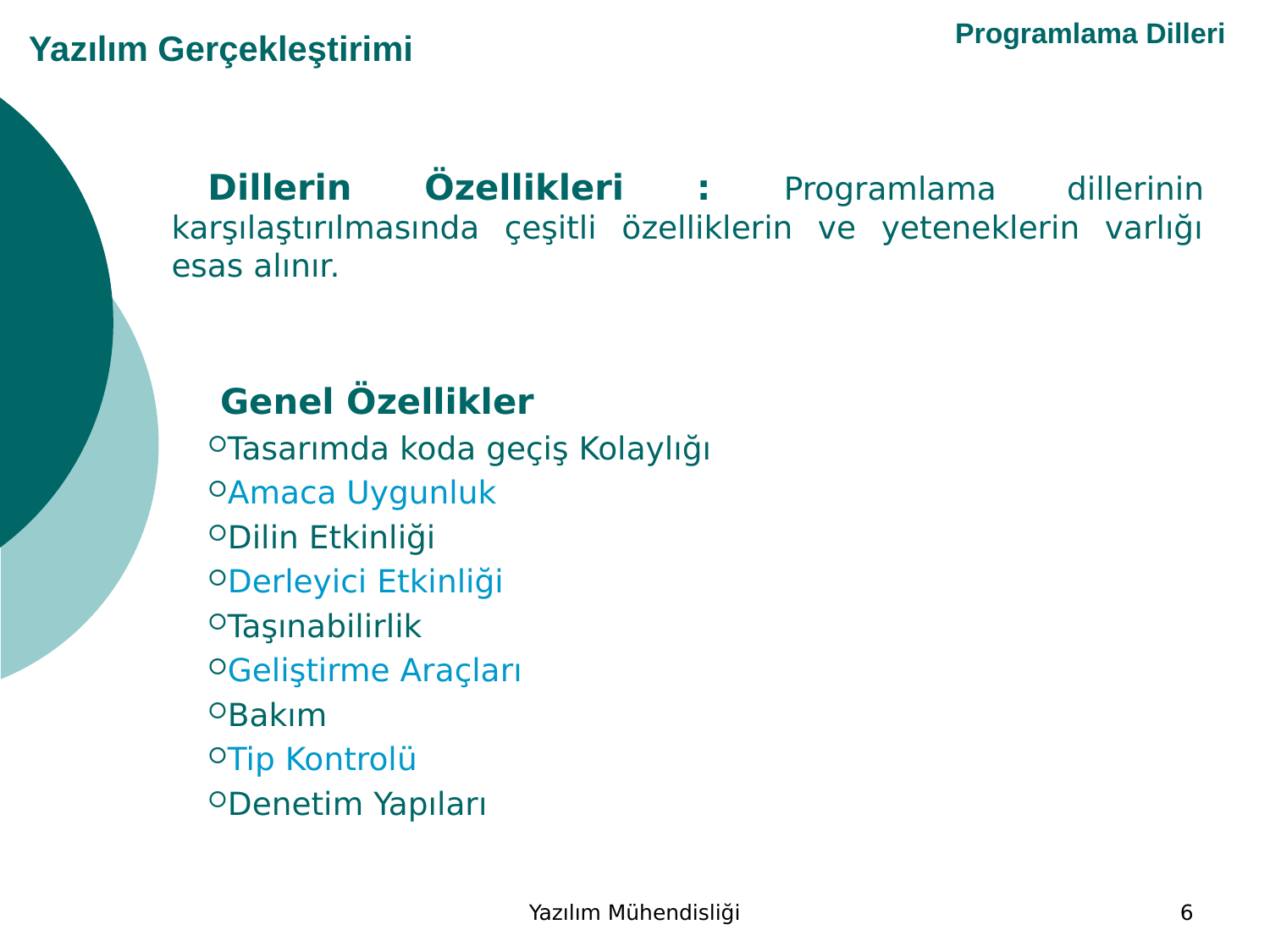

Programlama Dilleri
# Yazılım Gerçekleştirimi
Dillerin Özellikleri : Programlama dillerinin karşılaştırılmasında çeşitli özelliklerin ve yeteneklerin varlığı esas alınır.

 Genel Özellikler
Tasarımda koda geçiş Kolaylığı
Amaca Uygunluk
Dilin Etkinliği
Derleyici Etkinliği
Taşınabilirlik
Geliştirme Araçları
Bakım
Tip Kontrolü
Denetim Yapıları

Yazılım Mühendisliği
6